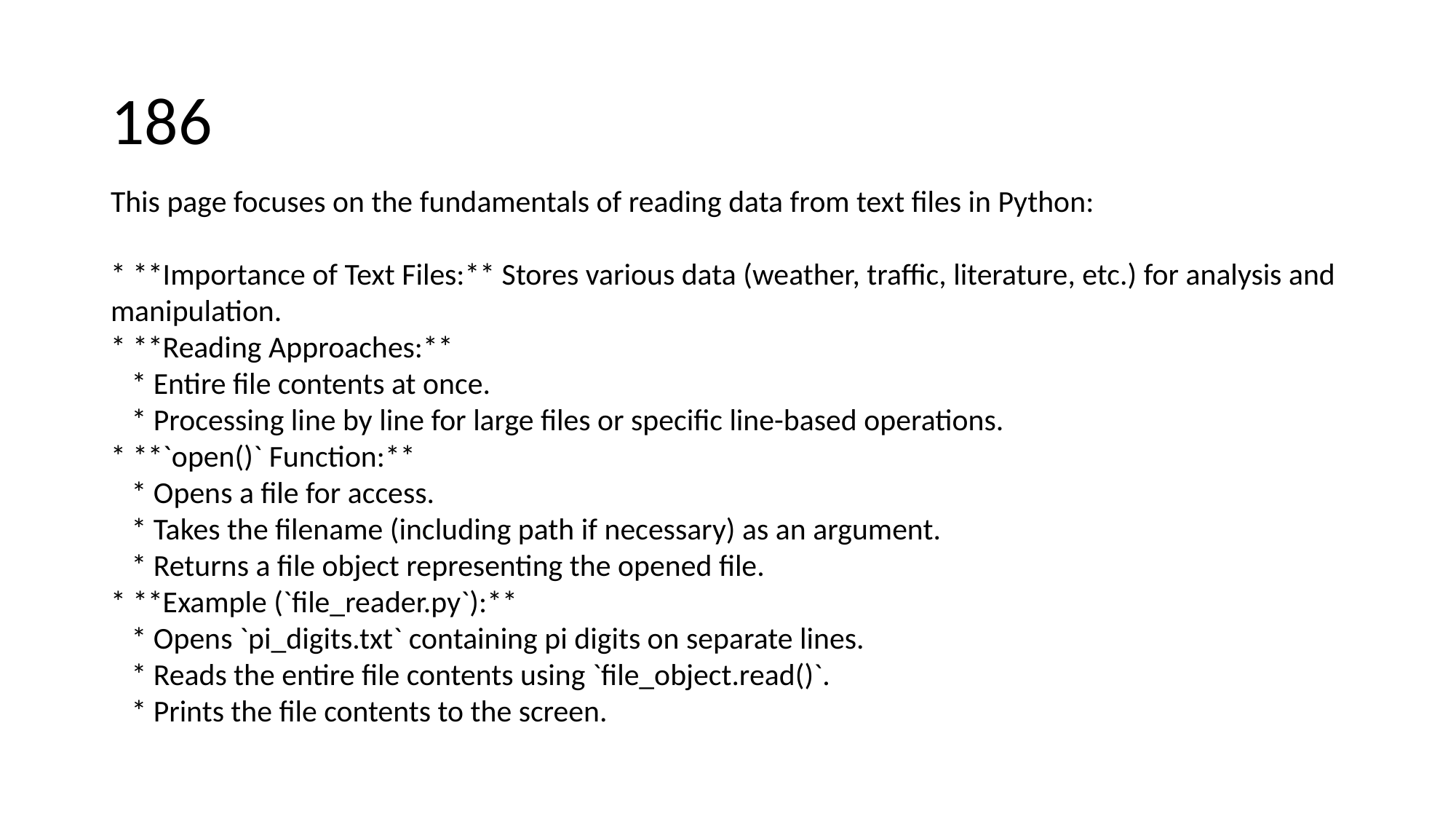

# 186
This page focuses on the fundamentals of reading data from text files in Python:

* **Importance of Text Files:** Stores various data (weather, traffic, literature, etc.) for analysis and manipulation.
* **Reading Approaches:**
   * Entire file contents at once.
   * Processing line by line for large files or specific line-based operations.
* **`open()` Function:**
   * Opens a file for access.
   * Takes the filename (including path if necessary) as an argument.
   * Returns a file object representing the opened file.
* **Example (`file_reader.py`):**
   * Opens `pi_digits.txt` containing pi digits on separate lines.
   * Reads the entire file contents using `file_object.read()`.
   * Prints the file contents to the screen.